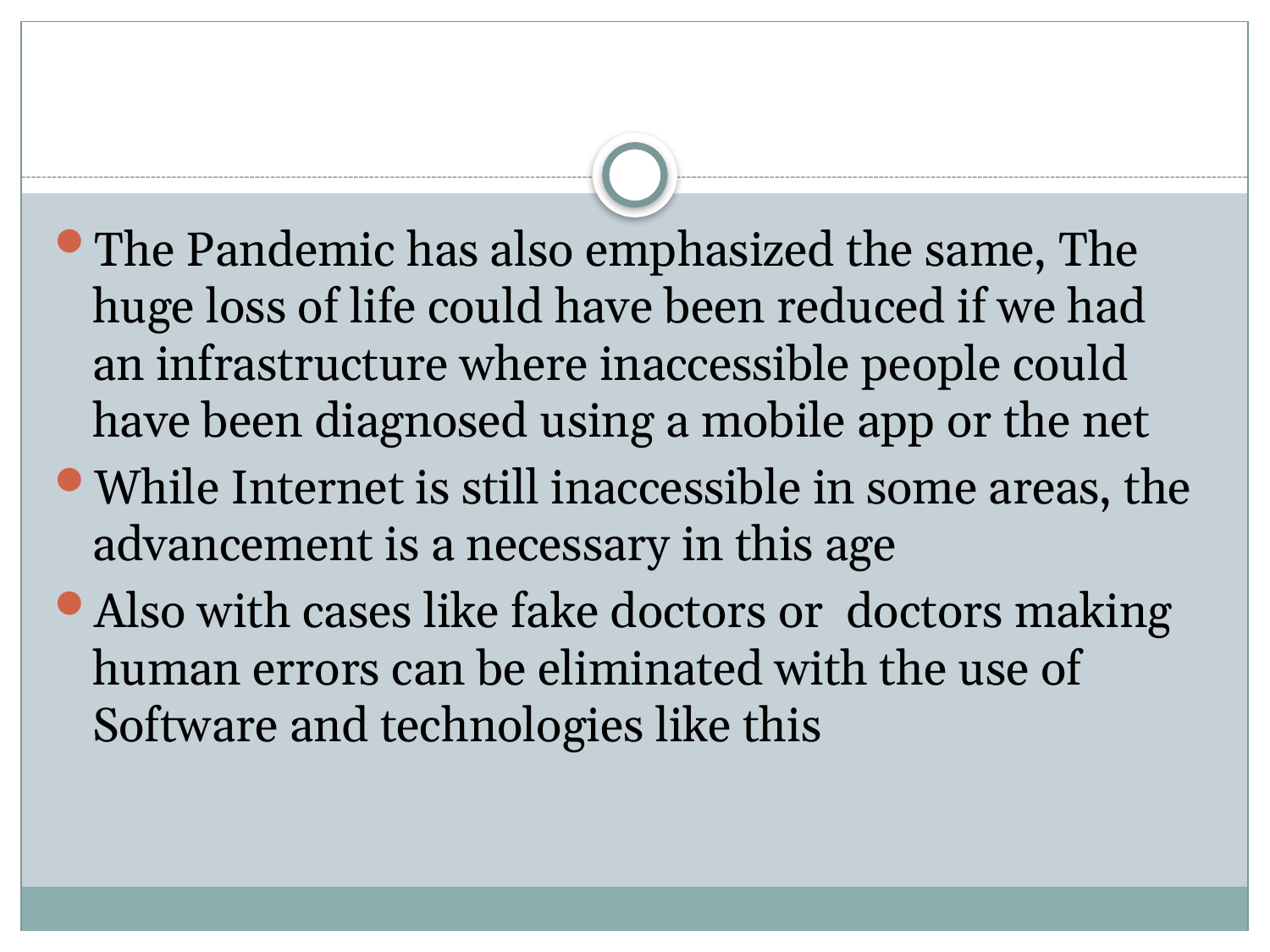

#
The Pandemic has also emphasized the same, The huge loss of life could have been reduced if we had an infrastructure where inaccessible people could have been diagnosed using a mobile app or the net
While Internet is still inaccessible in some areas, the advancement is a necessary in this age
Also with cases like fake doctors or  doctors making human errors can be eliminated with the use of Software and technologies like this